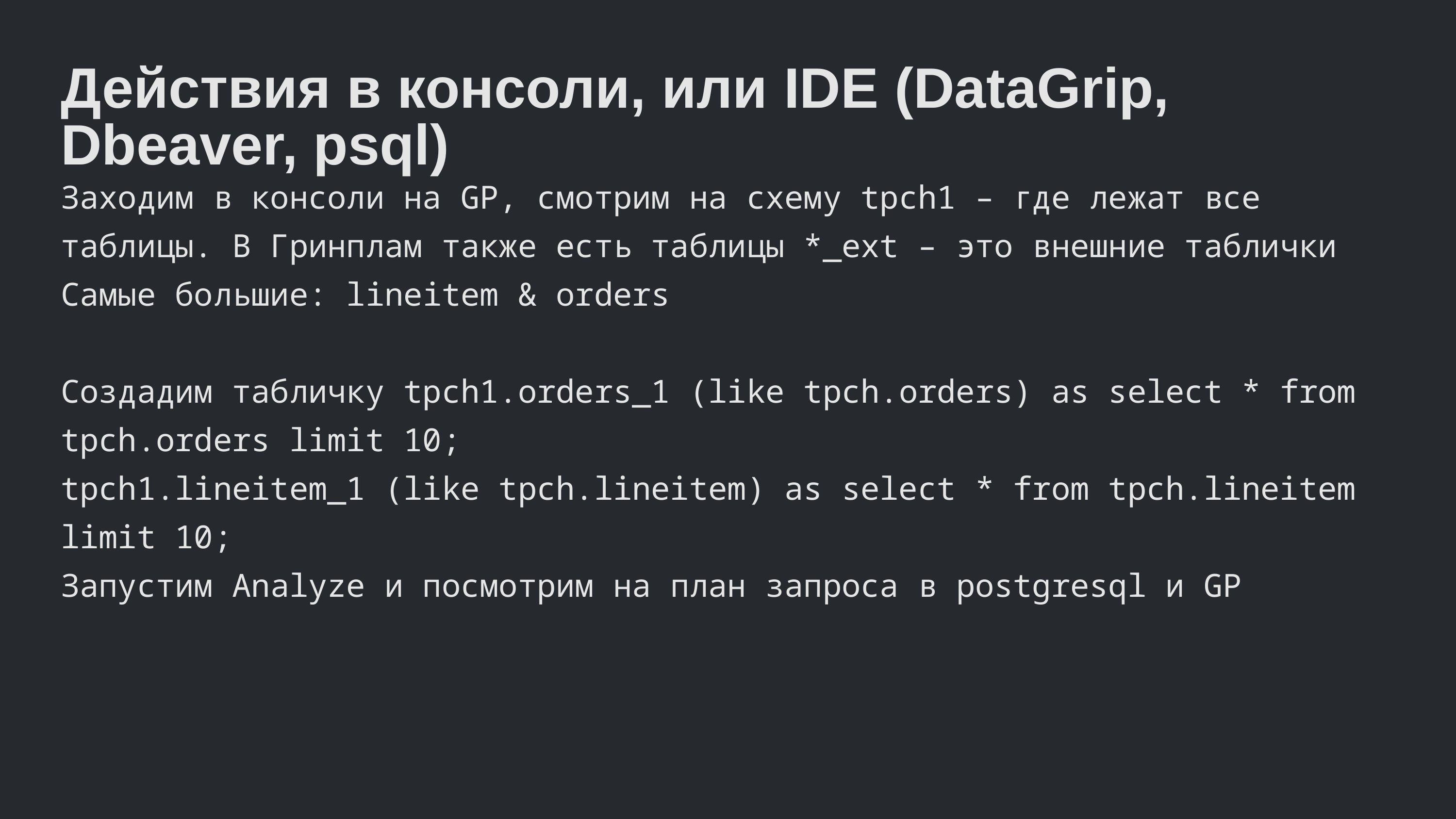

Действия в консоли, или IDE (DataGrip, Dbeaver, psql)
Заходим в консоли на GP, смотрим на схему tpch1 – где лежат все таблицы. В Гринплам также есть таблицы *_ext – это внешние таблички
Самые большие: lineitem & orders

Создадим табличку tpch1.orders_1 (like tpch.orders) as select * from tpch.orders limit 10;
tpch1.lineitem_1 (like tpch.lineitem) as select * from tpch.lineitem limit 10;
Запустим Analyze и посмотрим на план запроса в postgresql и GP